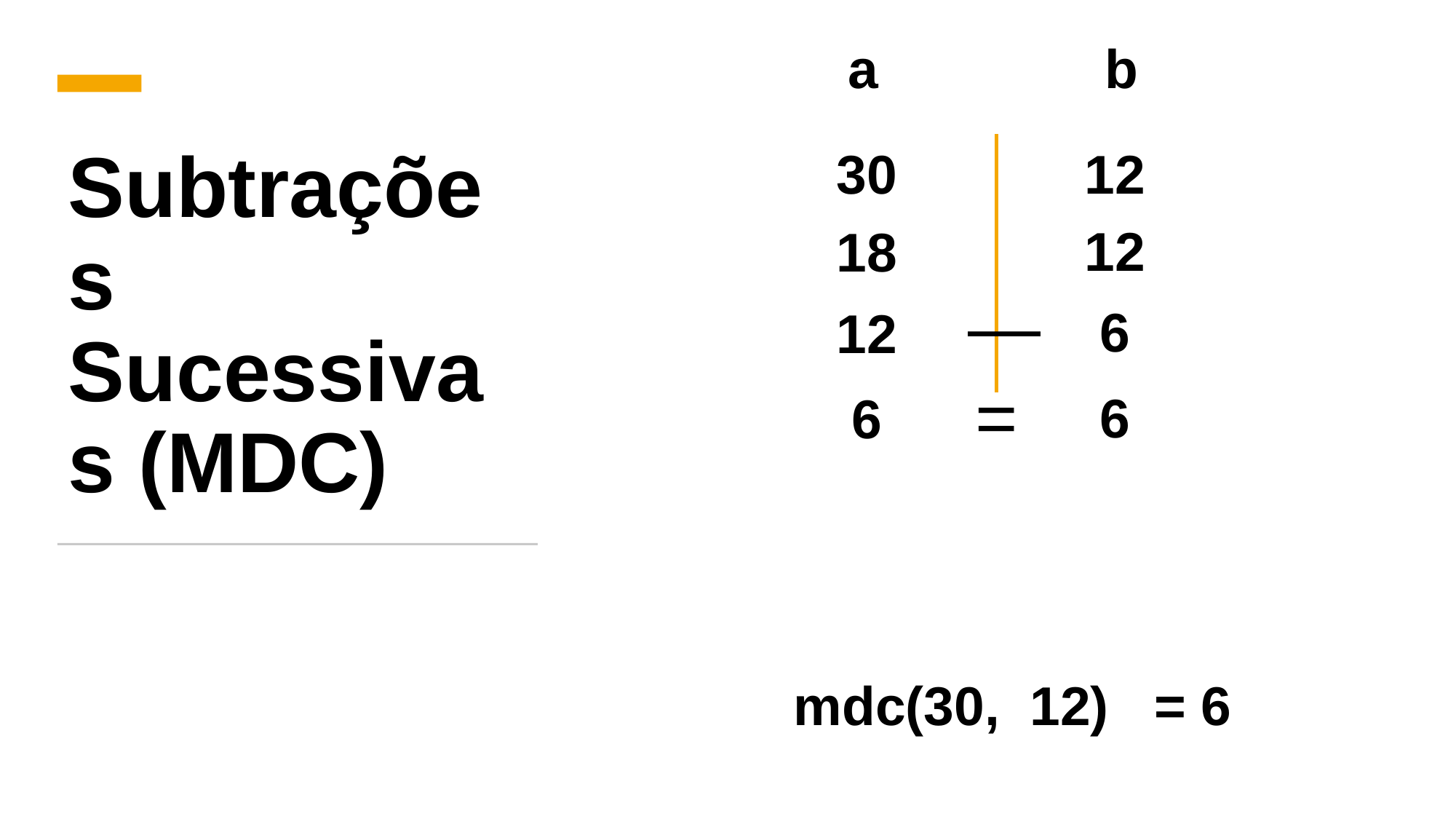

a               b

12
# Subtrações Sucessivas (MDC)
30
12
18
—
6
12
=
6
6

mdc(30,  12)   = 6
11